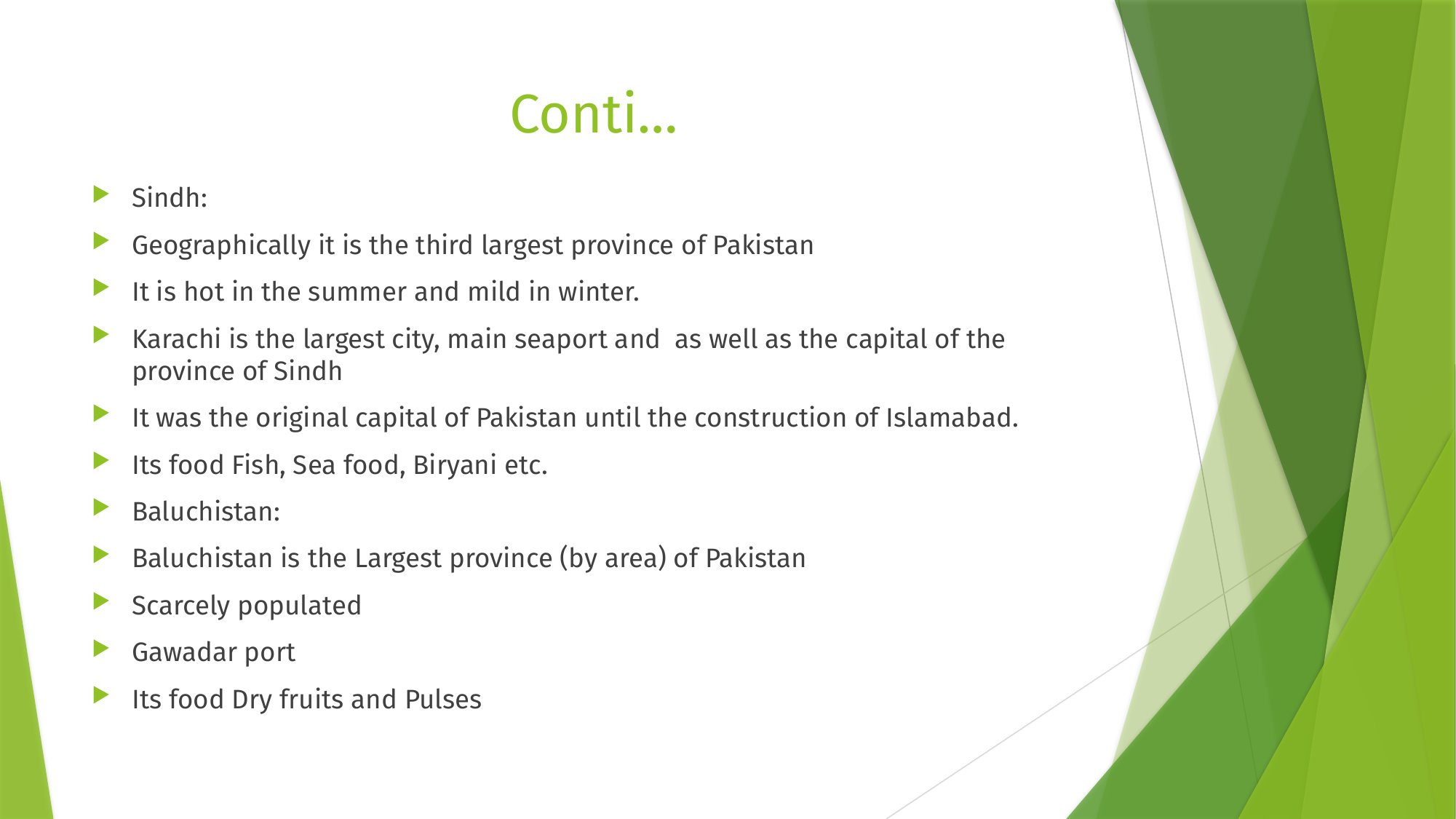

# Conti…
Sindh:
Geographically it is the third largest province of Pakistan
It is hot in the summer and mild in winter.
Karachi is the largest city, main seaport and  as well as the capital of the province of Sindh
It was the original capital of Pakistan until the construction of Islamabad.
Its food Fish, Sea food, Biryani etc.
Baluchistan:
Baluchistan is the Largest province (by area) of Pakistan
Scarcely populated
Gawadar port
Its food Dry fruits and Pulses